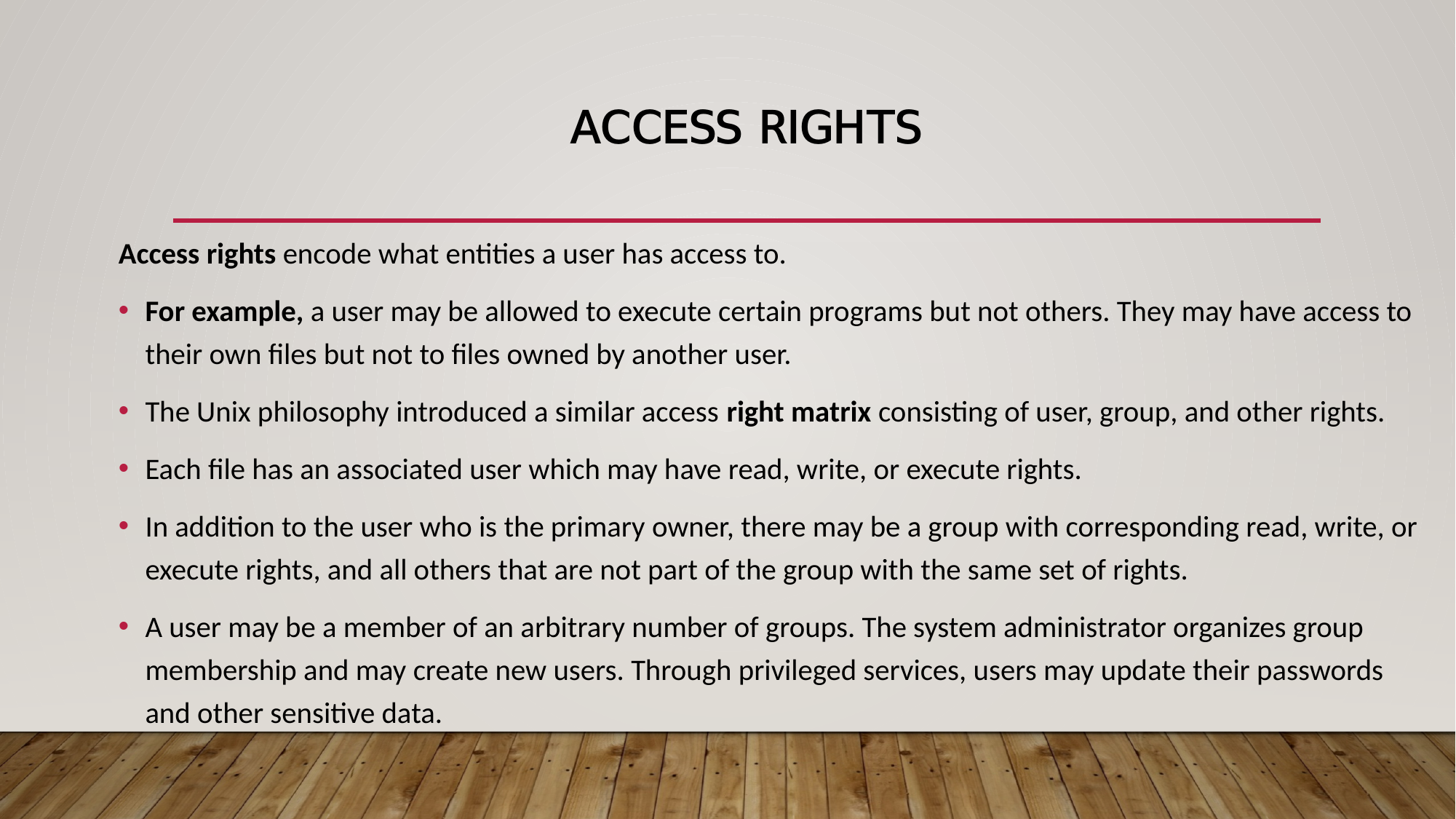

# Access rights
Access rights encode what entities a user has access to.
For example, a user may be allowed to execute certain programs but not others. They may have access to their own files but not to files owned by another user.
The Unix philosophy introduced a similar access right matrix consisting of user, group, and other rights.
Each file has an associated user which may have read, write, or execute rights.
In addition to the user who is the primary owner, there may be a group with corresponding read, write, or execute rights, and all others that are not part of the group with the same set of rights.
A user may be a member of an arbitrary number of groups. The system administrator organizes group membership and may create new users. Through privileged services, users may update their passwords and other sensitive data.